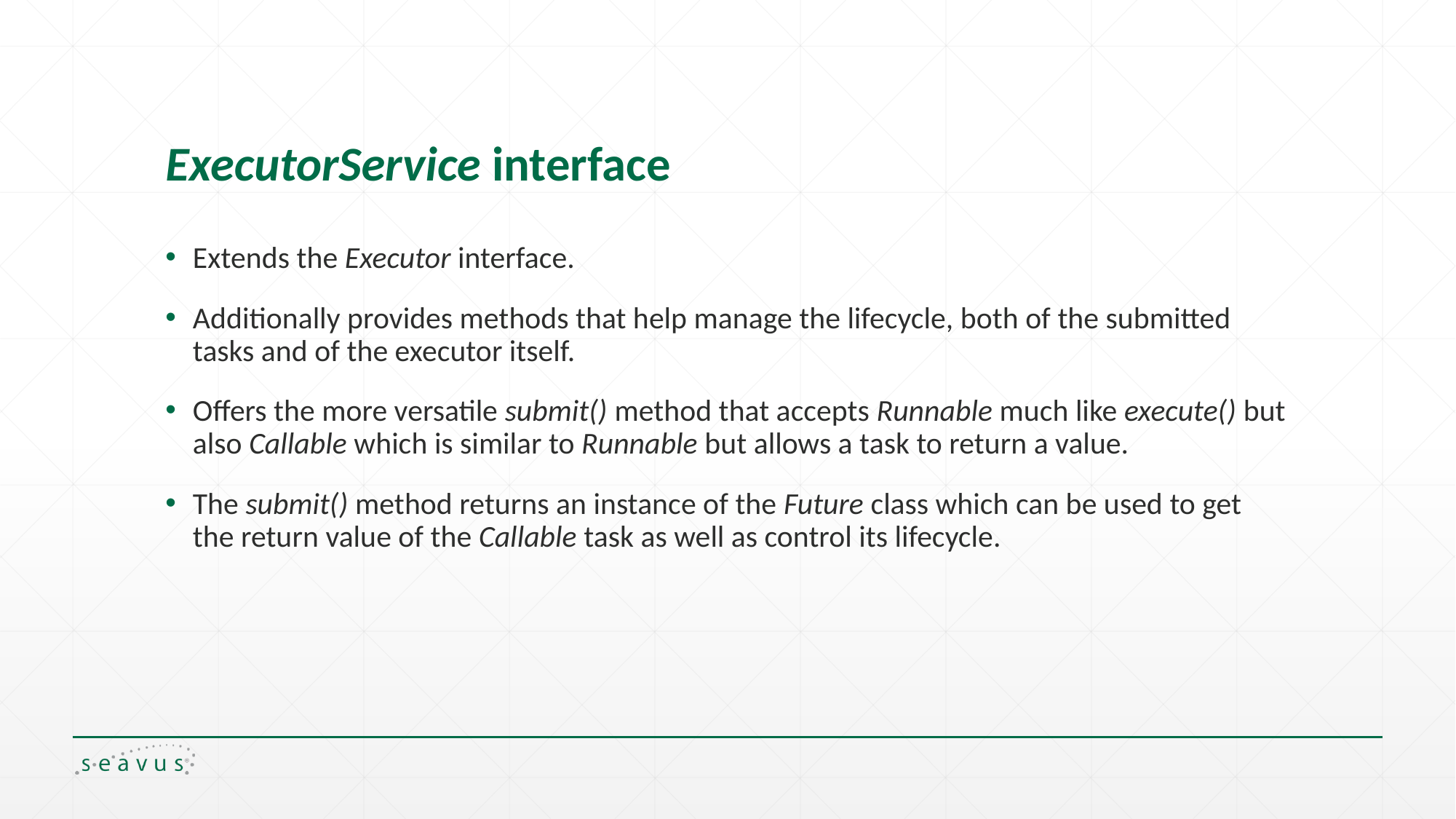

# ExecutorService interface
Extends the Executor interface.
Additionally provides methods that help manage the lifecycle, both of the submitted tasks and of the executor itself.
Offers the more versatile submit() method that accepts Runnable much like execute() but also Callable which is similar to Runnable but allows a task to return a value.
The submit() method returns an instance of the Future class which can be used to get the return value of the Callable task as well as control its lifecycle.